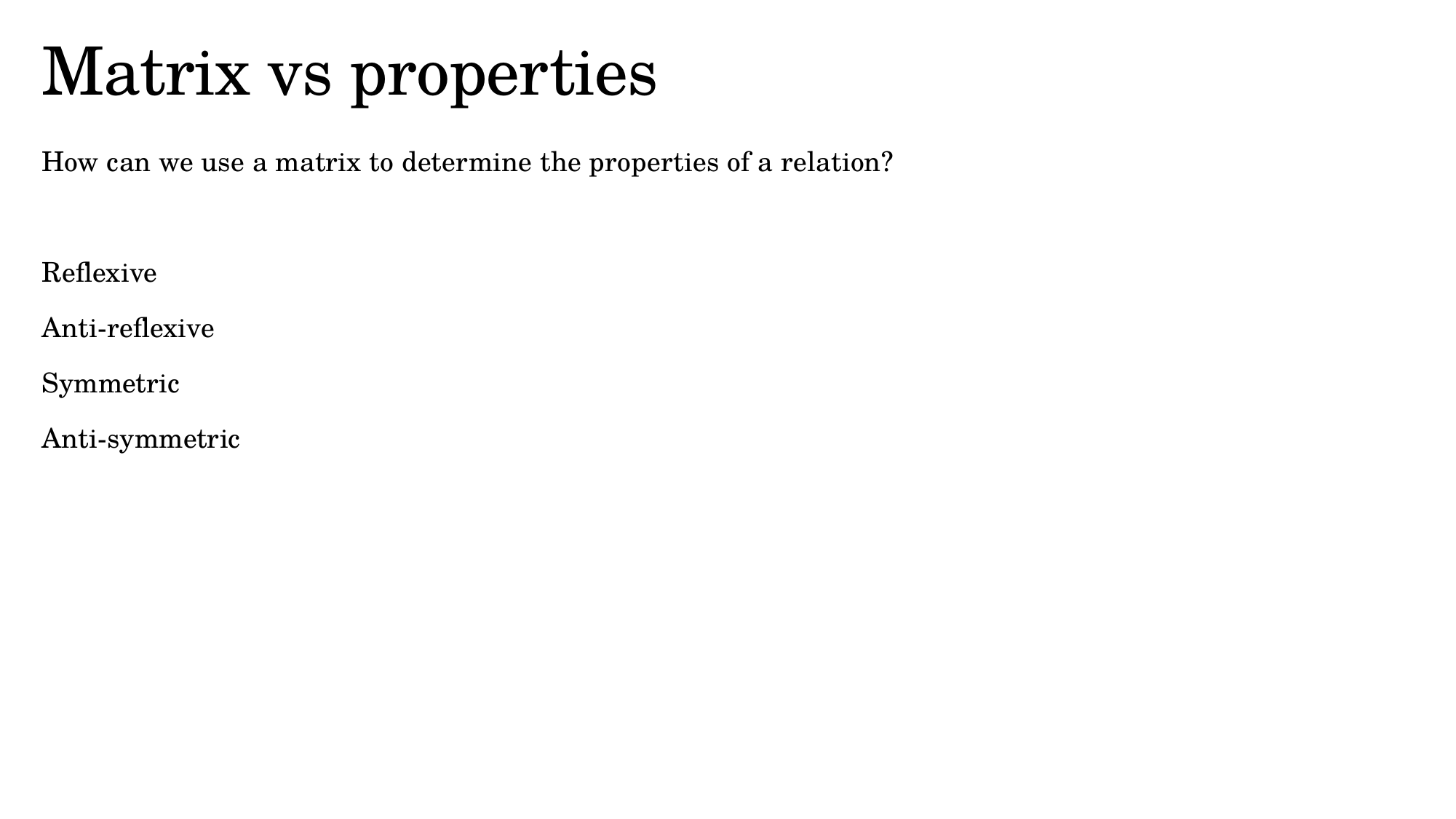

# Matrix vs properties
How can we use a matrix to determine the properties of a relation?

Reflexive
Anti-reflexive
Symmetric
Anti-symmetric